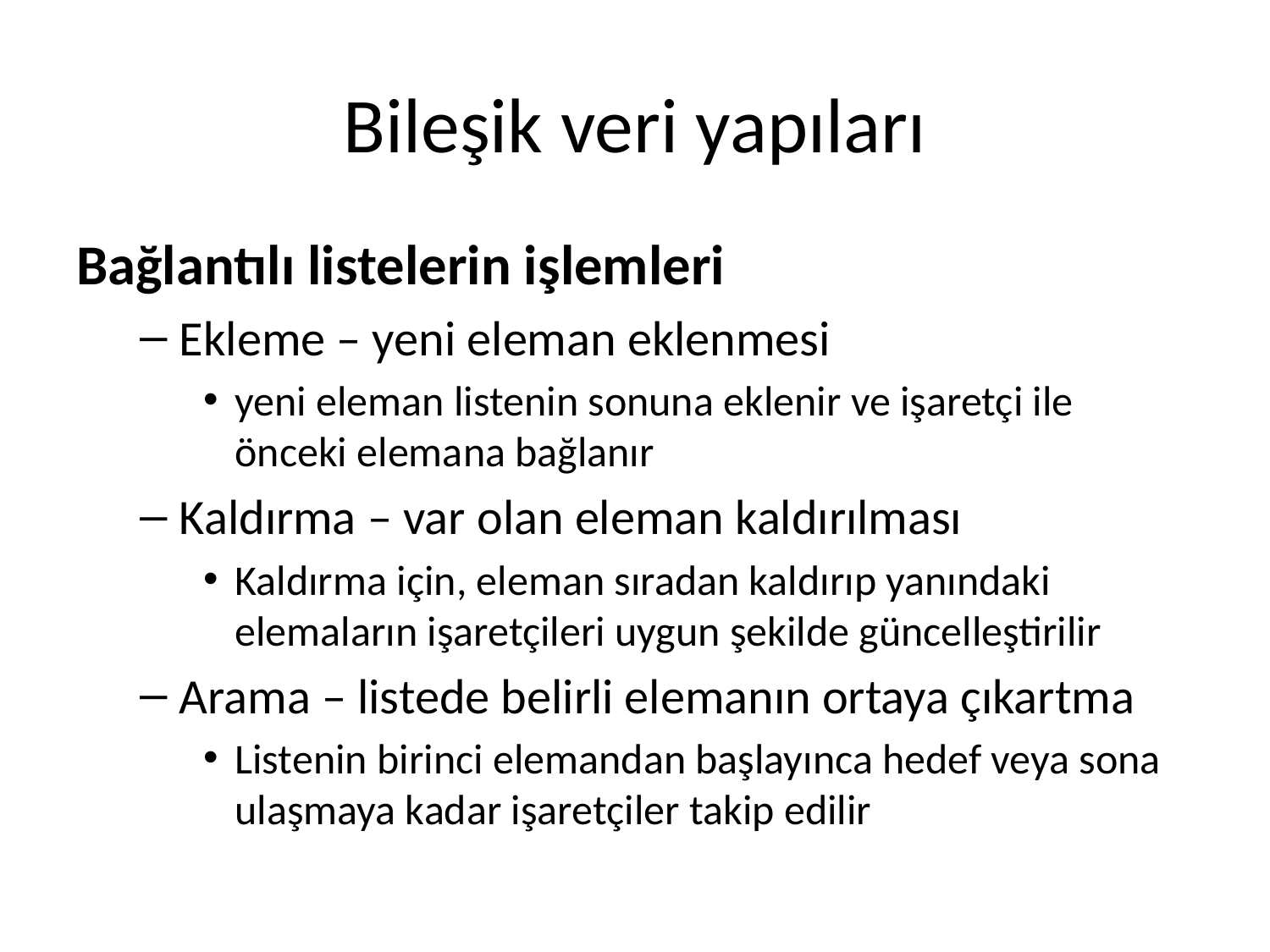

# Bileşik veri yapıları
Bağlantılı listelerin işlemleri
Ekleme – yeni eleman eklenmesi
yeni eleman listenin sonuna eklenir ve işaretçi ile önceki elemana bağlanır
Kaldırma – var olan eleman kaldırılması
Kaldırma için, eleman sıradan kaldırıp yanındaki elemaların işaretçileri uygun şekilde güncelleştirilir
Arama – listede belirli elemanın ortaya çıkartma
Listenin birinci elemandan başlayınca hedef veya sona ulaşmaya kadar işaretçiler takip edilir